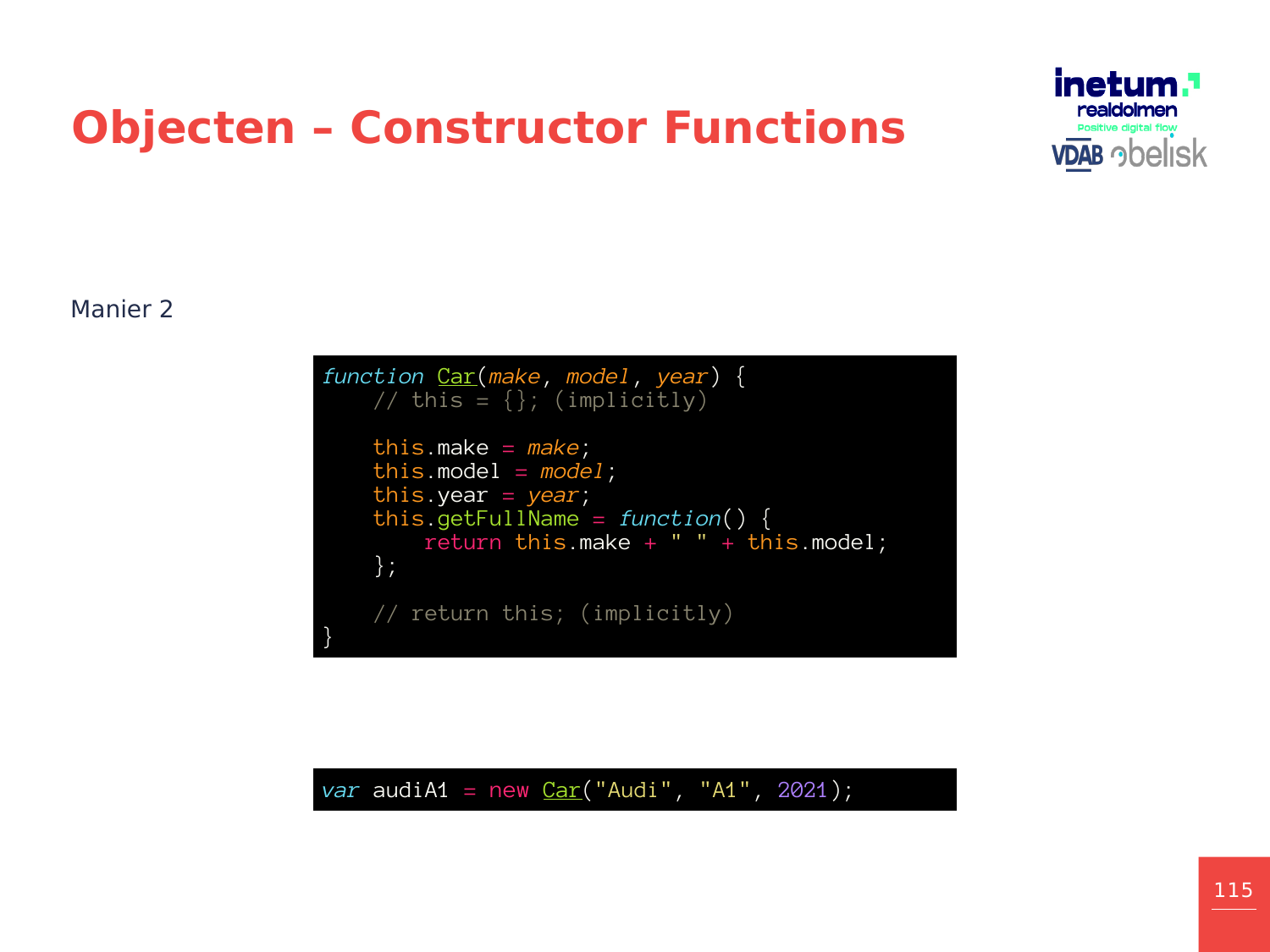

# Objecten – Constructor Functions
Manier 2
| function Car(make, model, year) {     // this = {}; (implicitly)          this.make = make;     this.model = model;     this.year = year;     this.getFullName = function() {         return this.make + " " + this.model;     };     // return this; (implicitly) } |
| --- |
| var audiA1 = new Car("Audi", "A1", 2021); |
| --- |